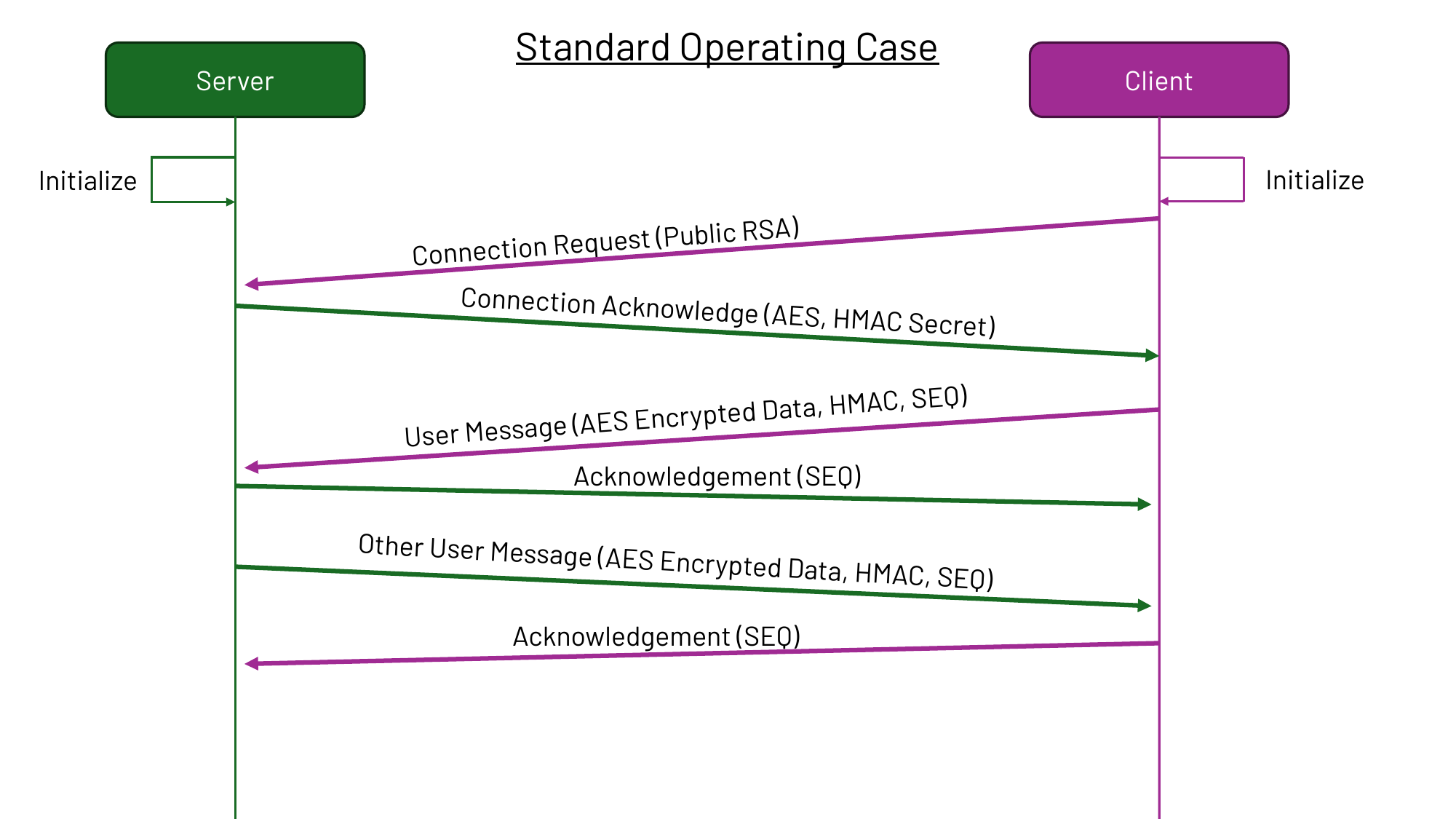

Standard Operating Case
Server
Client
Initialize
Initialize
Connection Request (Public RSA)
Connection Acknowledge (AES, HMAC Secret)
User Message (AES Encrypted Data, HMAC, SEQ)
Acknowledgement (SEQ)
Other User Message (AES Encrypted Data, HMAC, SEQ)
Acknowledgement (SEQ)